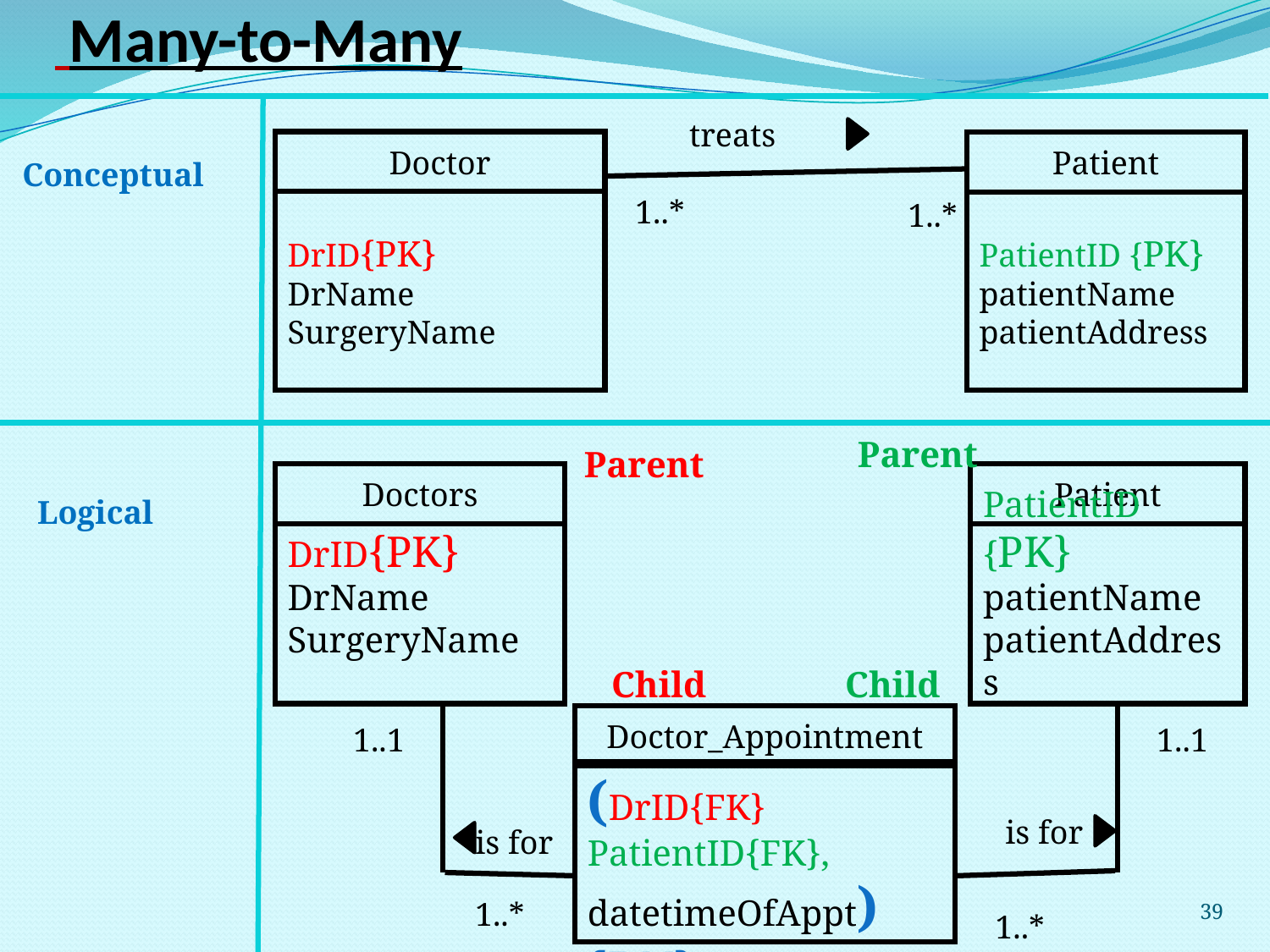

# Many-to-Many
treats

1..*
1..*
Doctor
Patient
Conceptual
DrID{PK}
DrName
SurgeryName
PatientID {PK}
patientName
patientAddress
Parent
Parent
Doctors
Patient
Logical

DrID{PK}
DrName
SurgeryName

PatientID {PK}
patientName
patientAddress

Child
Child
Doctor_Appointment
1..1
1..1
(DrID{FK}
PatientID{FK},
datetimeOfAppt){PK}
is for
is for

39
1..*
1..*